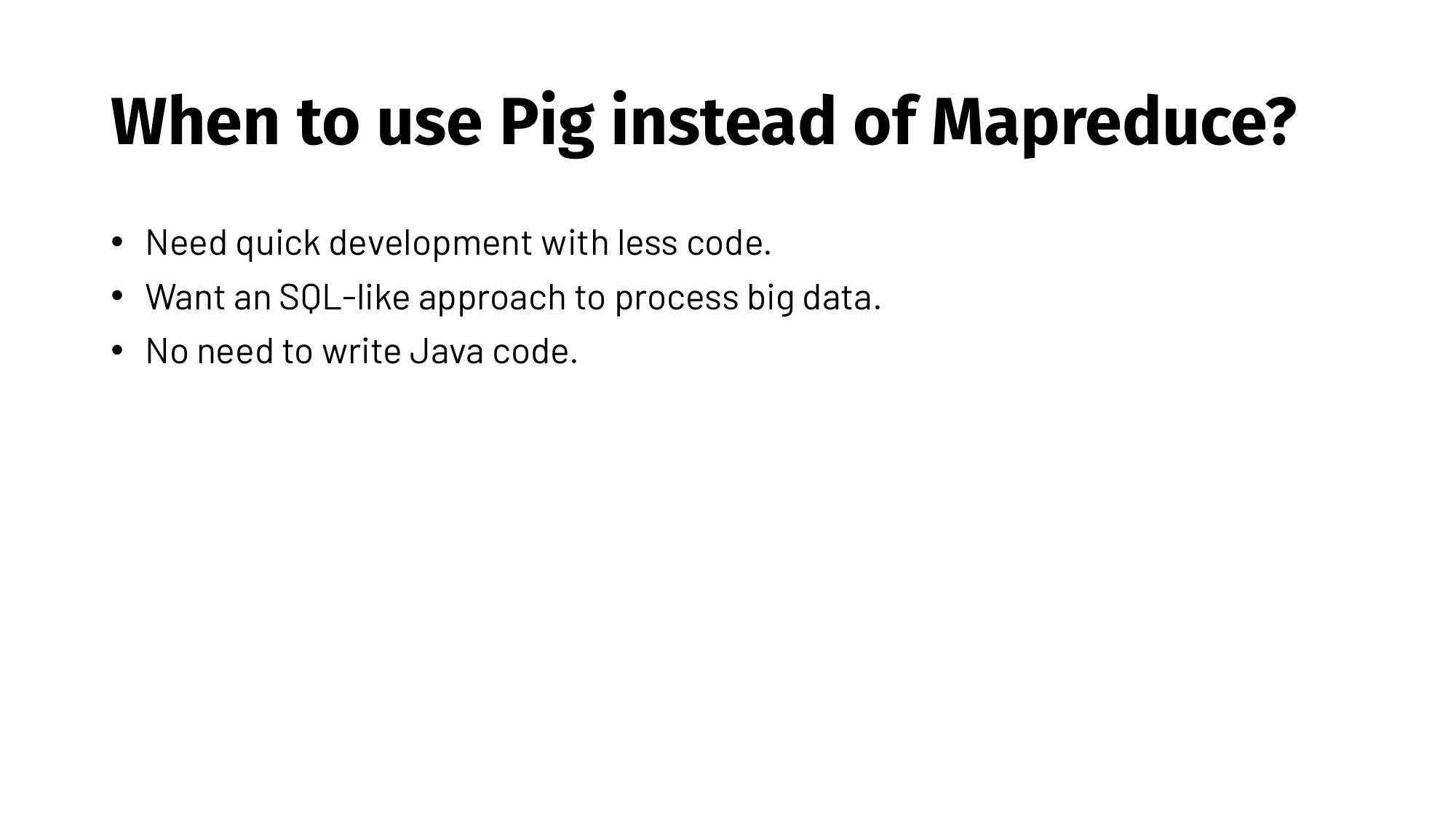

# When to use Pig instead of Mapreduce?
Need quick development with less code.
Want an SQL-like approach to process big data.
No need to write Java code.